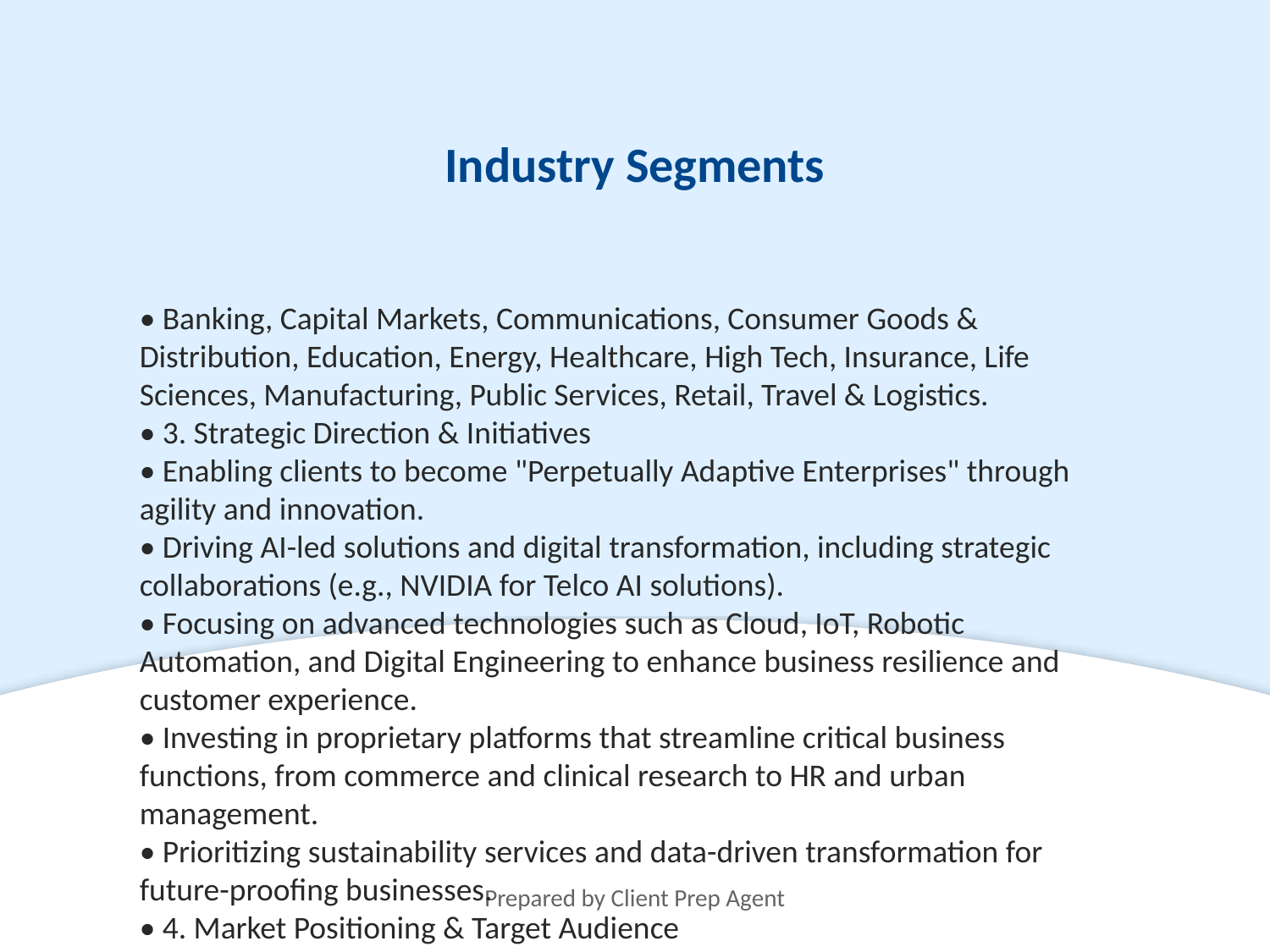

Industry Segments

• Banking, Capital Markets, Communications, Consumer Goods & Distribution, Education, Energy, Healthcare, High Tech, Insurance, Life Sciences, Manufacturing, Public Services, Retail, Travel & Logistics.
• 3. Strategic Direction & Initiatives
• Enabling clients to become "Perpetually Adaptive Enterprises" through agility and innovation.
• Driving AI-led solutions and digital transformation, including strategic collaborations (e.g., NVIDIA for Telco AI solutions).
• Focusing on advanced technologies such as Cloud, IoT, Robotic Automation, and Digital Engineering to enhance business resilience and customer experience.
• Investing in proprietary platforms that streamline critical business functions, from commerce and clinical research to HR and urban management.
• Prioritizing sustainability services and data-driven transformation for future-proofing businesses.
• 4. Market Positioning & Target Audience
• TCS holds a position as a prominent global leader in the IT services and digital transformation landscape, recognized as a top-tier brand. Its primary target audience includes large enterprises and institutional clients across a wide array of global industries, seeking comprehensive technology solutions, strategic consulting, and operational excellence.

Prepared by Client Prep Agent